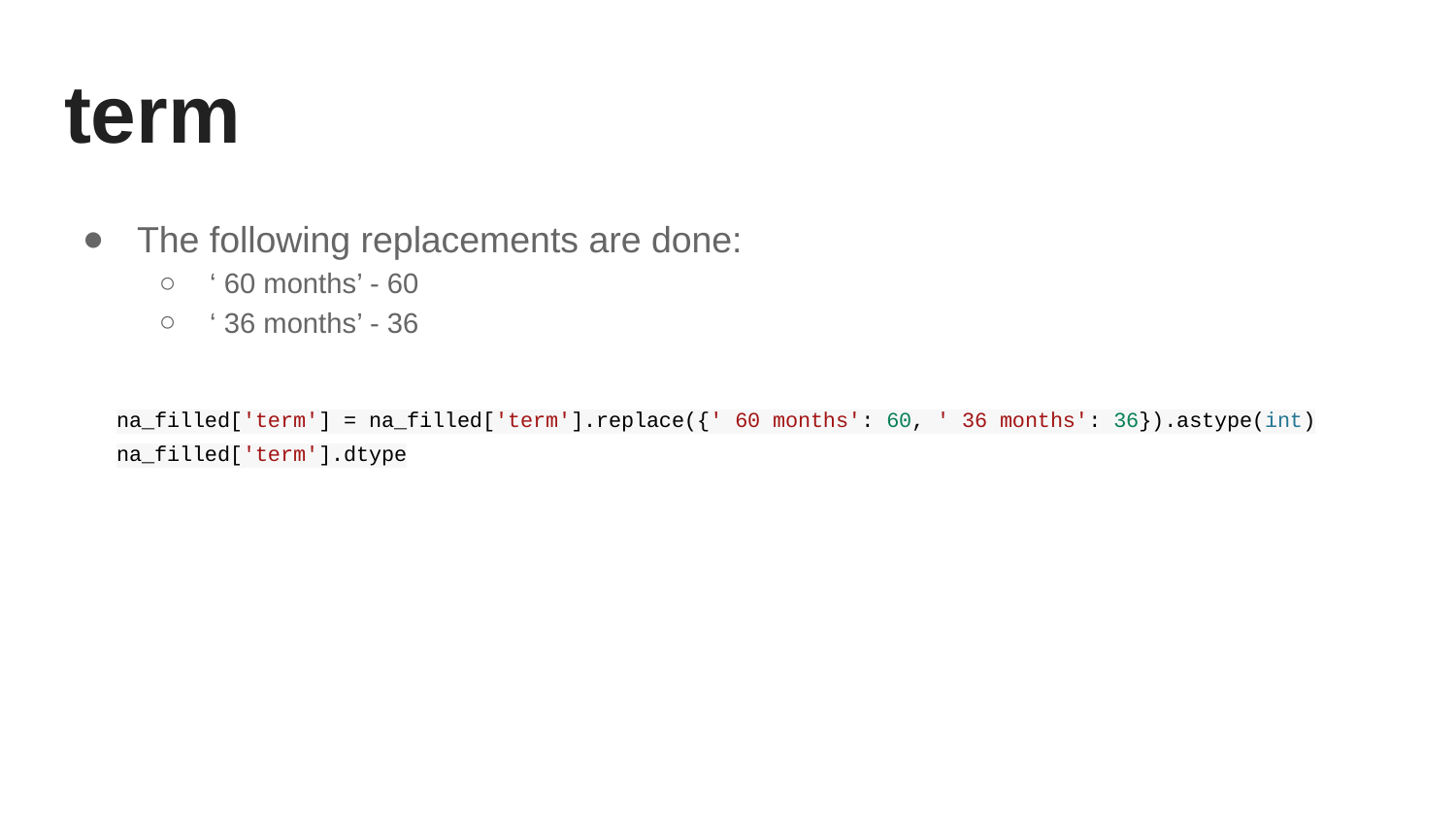

# term
The following replacements are done:
‘ 60 months’ - 60
‘ 36 months’ - 36
na_filled['term'] = na_filled['term'].replace({' 60 months': 60, ' 36 months': 36}).astype(int)
na_filled['term'].dtype